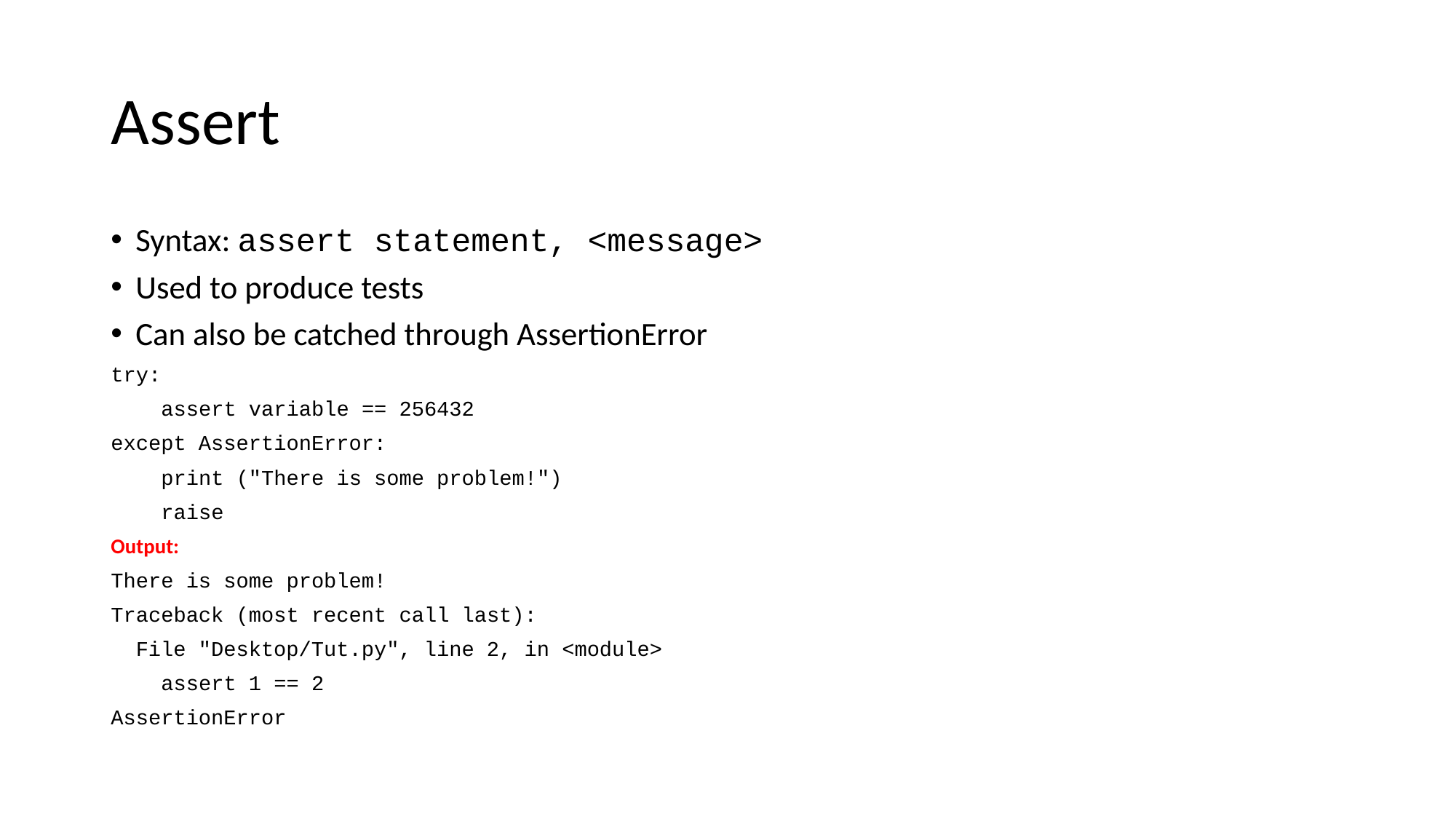

# Assert
Syntax: assert statement, <message>
Used to produce tests
Can also be catched through AssertionError
try:
    assert variable == 256432
except AssertionError:
    print ("There is some problem!")
    raise
Output:
There is some problem!
Traceback (most recent call last):
  File "Desktop/Tut.py", line 2, in <module>
    assert 1 == 2
AssertionError